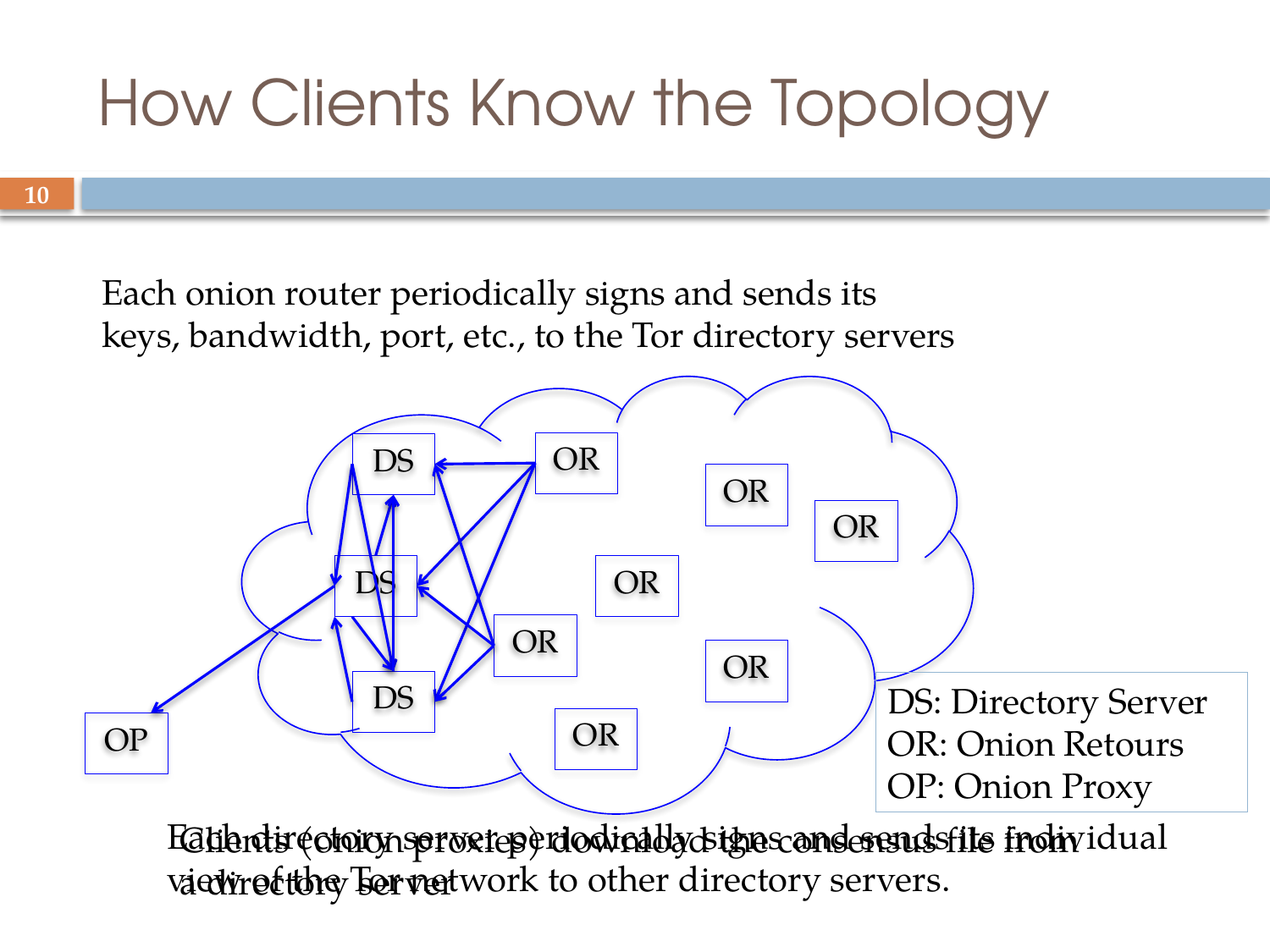

# How Clients Know the Topology
10
Each onion router periodically signs and sends its
keys, bandwidth, port, etc., to the Tor directory servers

OR
DS
OR
OR
DS
OR
OR
OR
DS
OR
DS: Directory Server
OR: Onion Retours
OP: Onion Proxy
OP
Each directory server periodically signs and sends its individual
view of the Tor network to other directory servers.

Clients (onion proxies) download the consensus file from a directory server